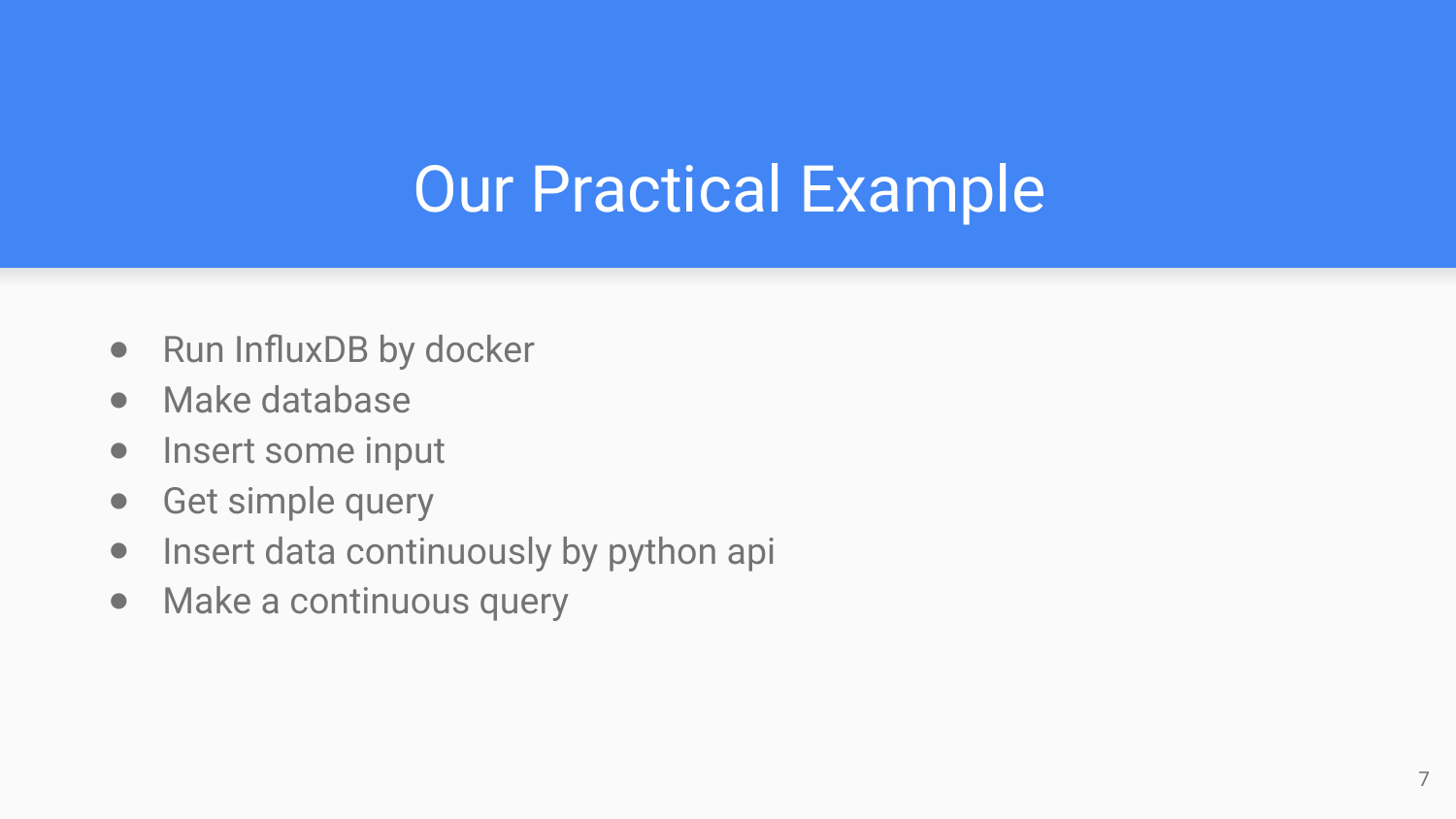

# Our Practical Example
Run InfluxDB by docker
Make database
Insert some input
Get simple query
Insert data continuously by python api
Make a continuous query
7